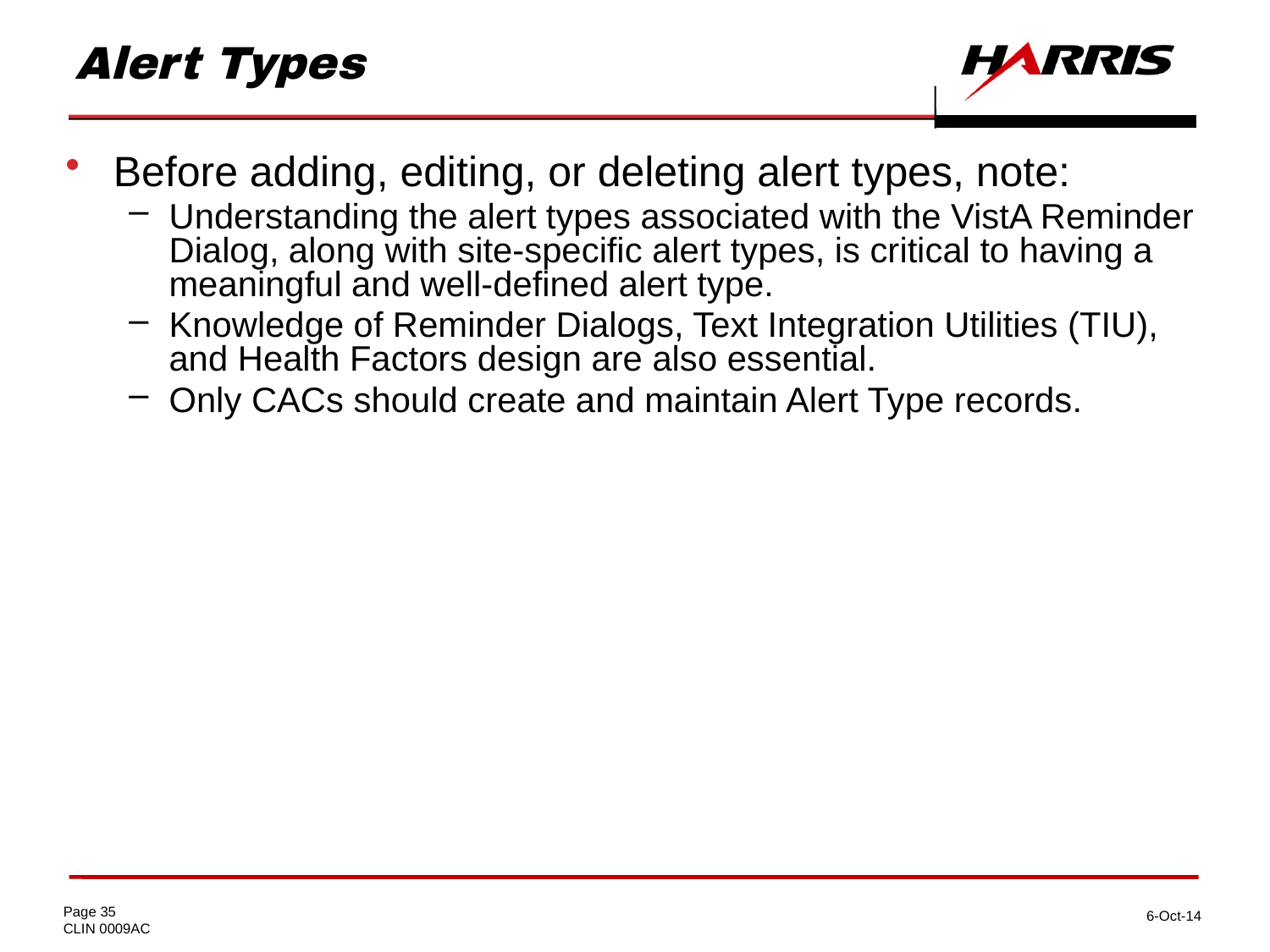

# Alert Types
Before adding, editing, or deleting alert types, note:
Understanding the alert types associated with the VistA Reminder Dialog, along with site-specific alert types, is critical to having a meaningful and well-defined alert type.
Knowledge of Reminder Dialogs, Text Integration Utilities (TIU), and Health Factors design are also essential.
Only CACs should create and maintain Alert Type records.

6-Oct-14